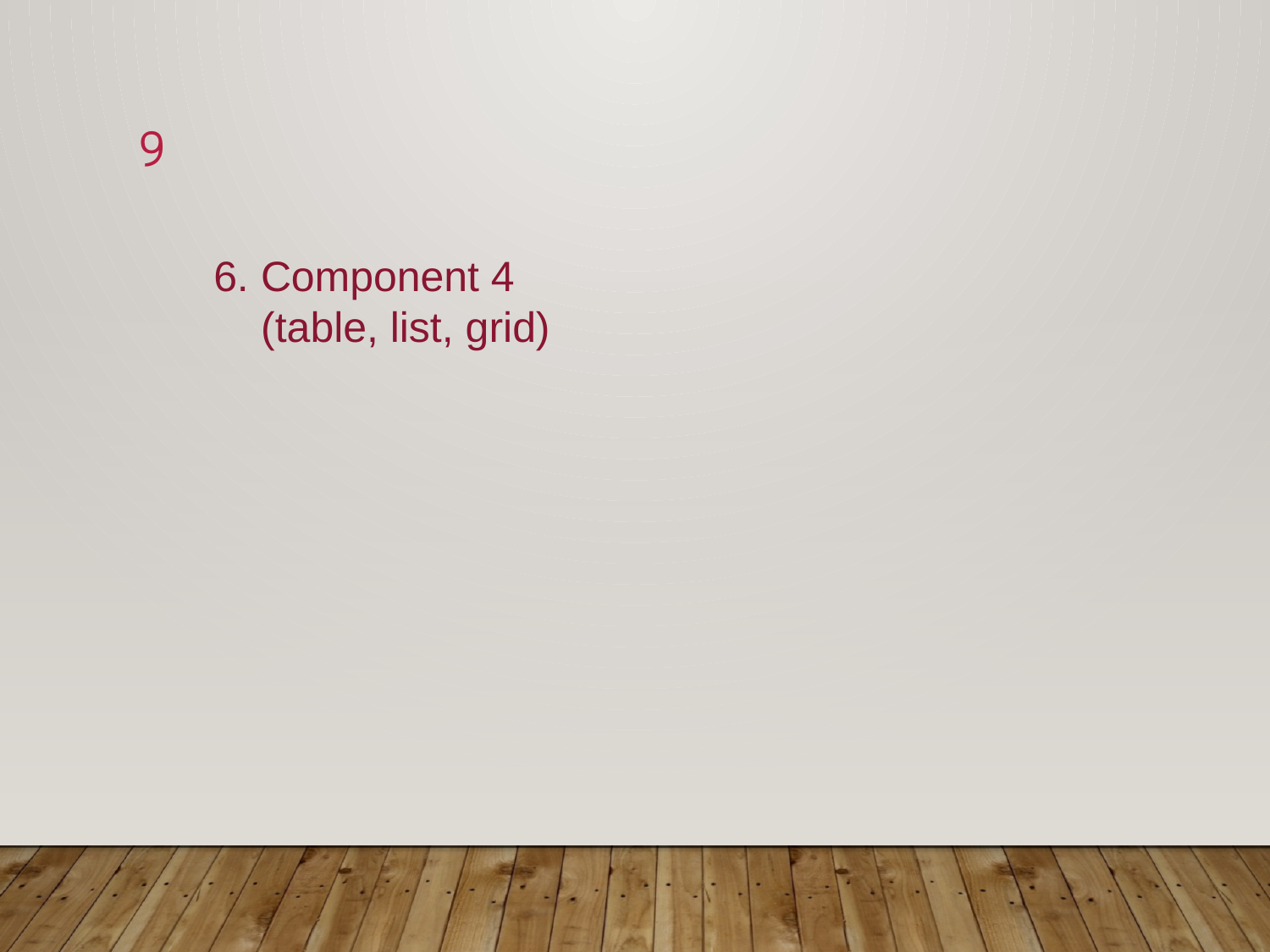

9
6. Component 4
    (table, list, grid)